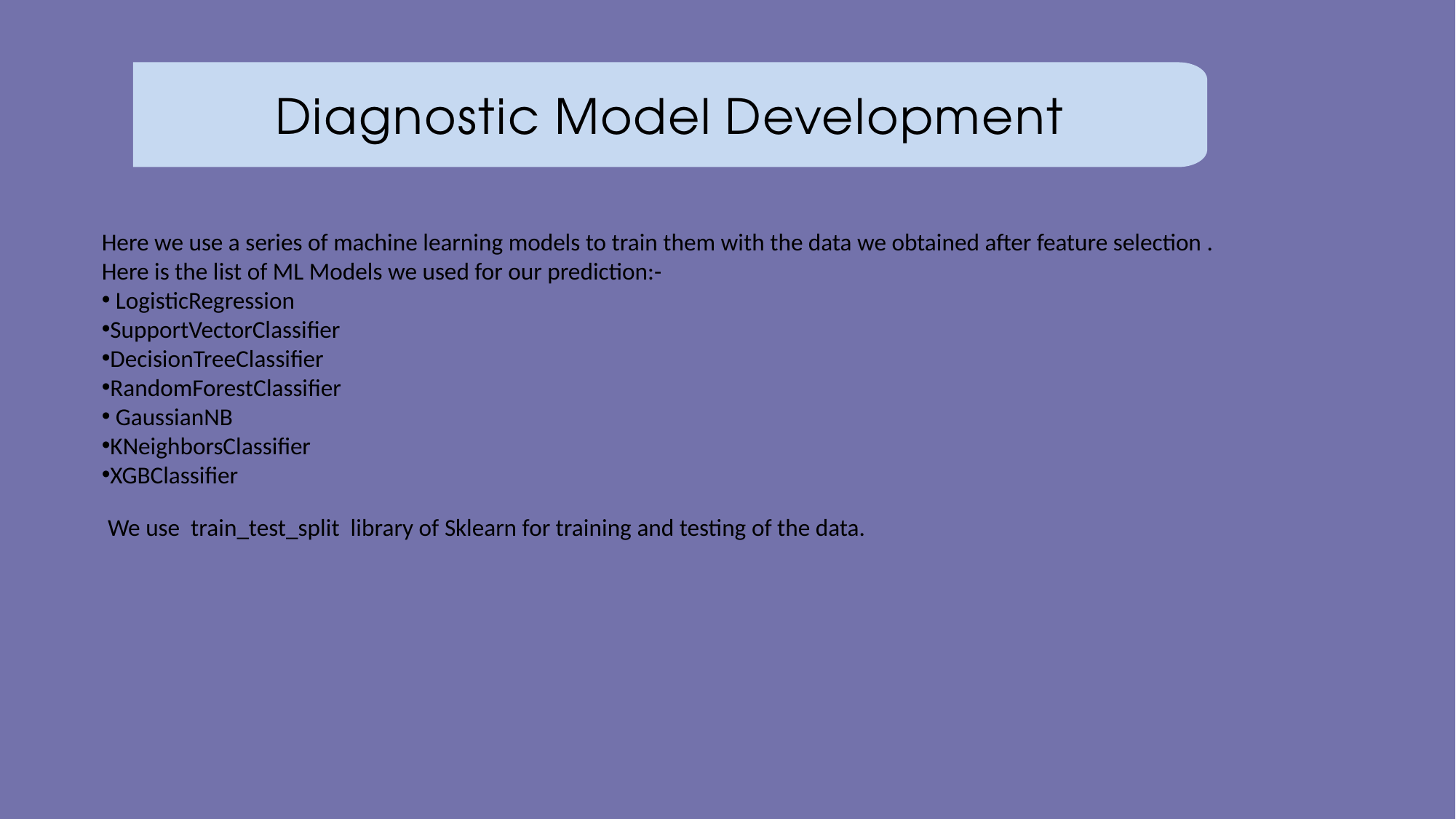

Diagnostic Model Development
#
Here we use a series of machine learning models to train them with the data we obtained after feature selection .
Here is the list of ML Models we used for our prediction:-
 LogisticRegression
SupportVectorClassifier
DecisionTreeClassifier
RandomForestClassifier
 GaussianNB
KNeighborsClassifier
XGBClassifier

We use  train_test_split  library of Sklearn for training and testing of the data.